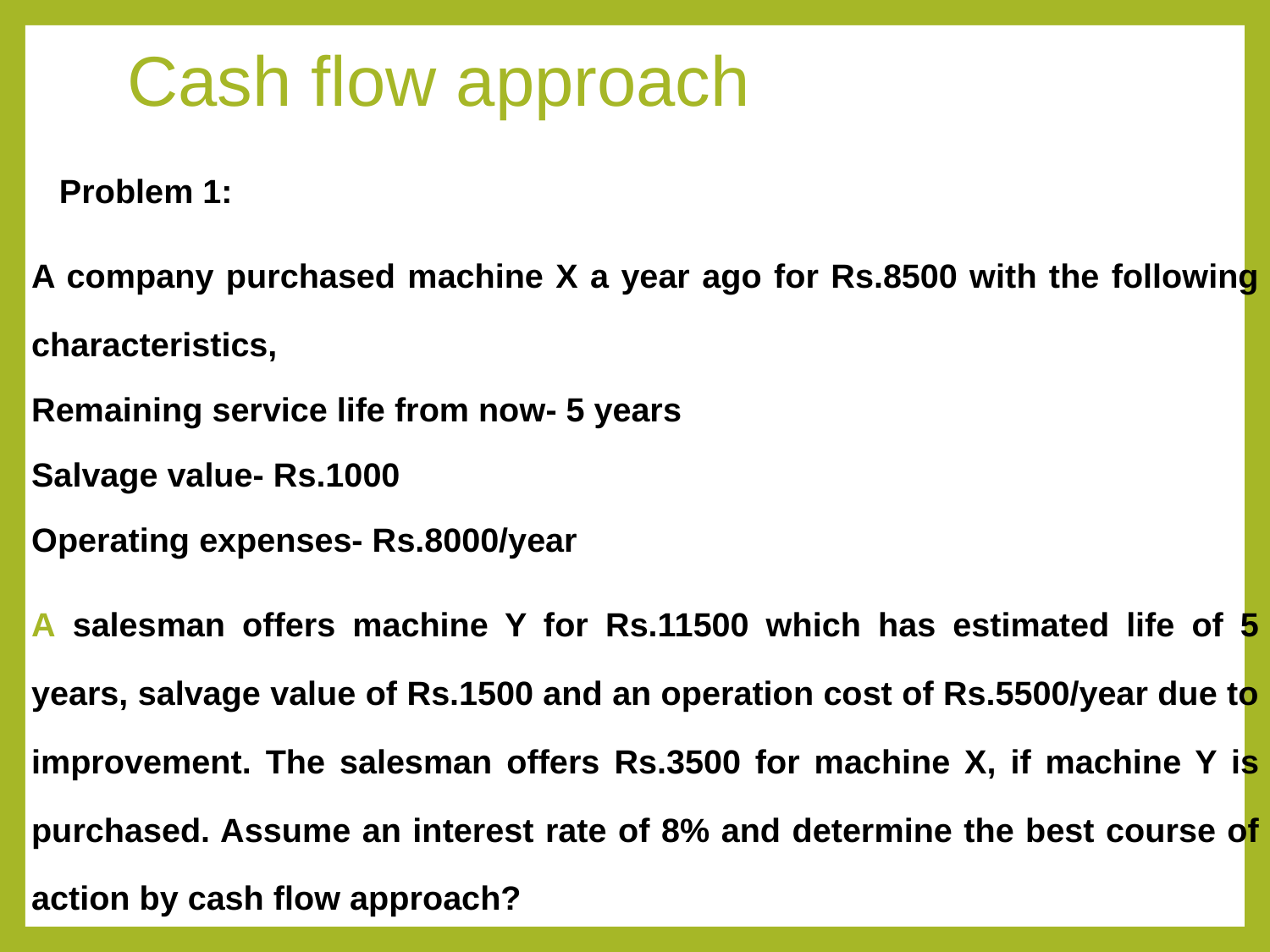

# Cash flow approach
   Problem 1:
A company purchased machine X a year ago for Rs.8500 with the following characteristics,
Remaining service life from now- 5 years
Salvage value- Rs.1000
Operating expenses- Rs.8000/year
A salesman offers machine Y for Rs.11500 which has estimated life of 5 years, salvage value of Rs.1500 and an operation cost of Rs.5500/year due to improvement. The salesman offers Rs.3500 for machine X, if machine Y is purchased. Assume an interest rate of 8% and determine the best course of action by cash flow approach?